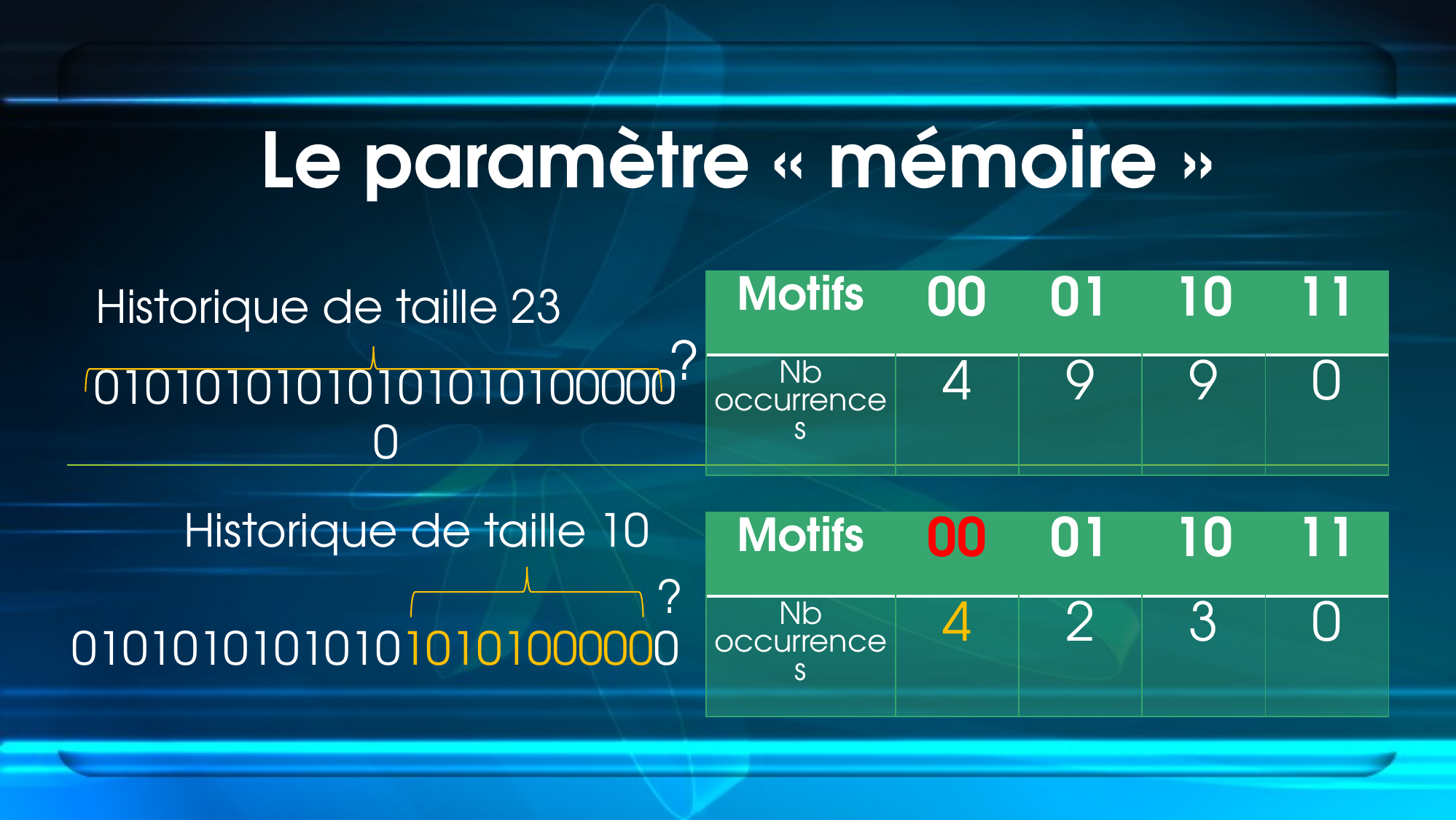

# Le paramètre « mémoire »

| Motifs | 00 | 01 | 10 | 11 |
| --- | --- | --- | --- | --- |
| Nb occurrences | 4 | 9 | 9 | 0 |
Historique de taille 23
?
010101010101010101000000

Historique de taille 10
| Motifs | 00 | 01 | 10 | 11 |
| --- | --- | --- | --- | --- |
| Nb occurrences | 4 | 2 | 3 | 0 |
?
010101010101010101000000